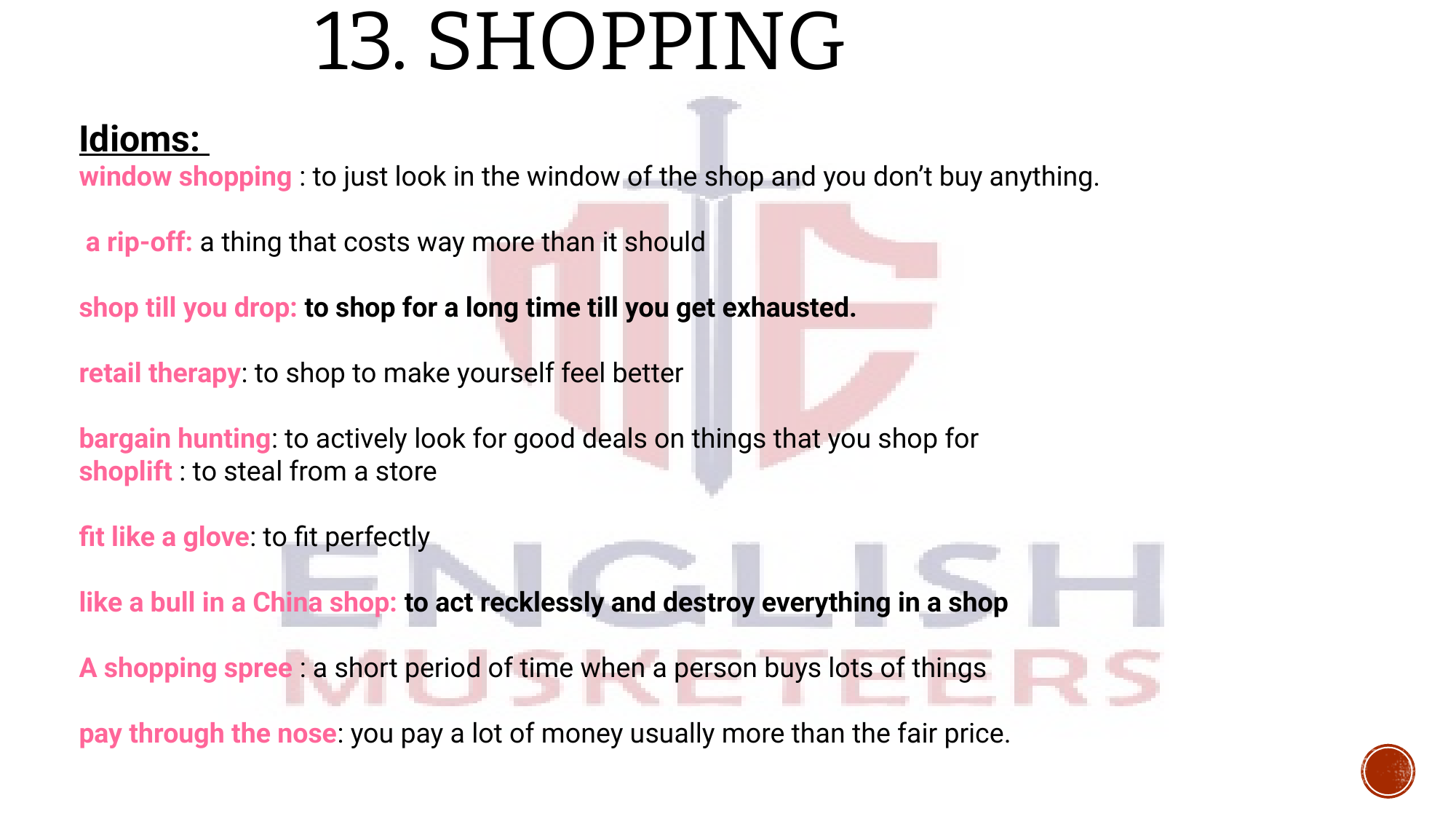

# 13. Shopping
Idioms:
window shopping : to just look in the window of the shop and you don’t buy anything.

 a rip-off: a thing that costs way more than it should

shop till you drop: to shop for a long time till you get exhausted.

retail therapy: to shop to make yourself feel better

bargain hunting: to actively look for good deals on things that you shop for
shoplift : to steal from a store

fit like a glove: to fit perfectly

like a bull in a China shop: to act recklessly and destroy everything in a shop

A shopping spree : a short period of time when a person buys lots of things

pay through the nose: you pay a lot of money usually more than the fair price.